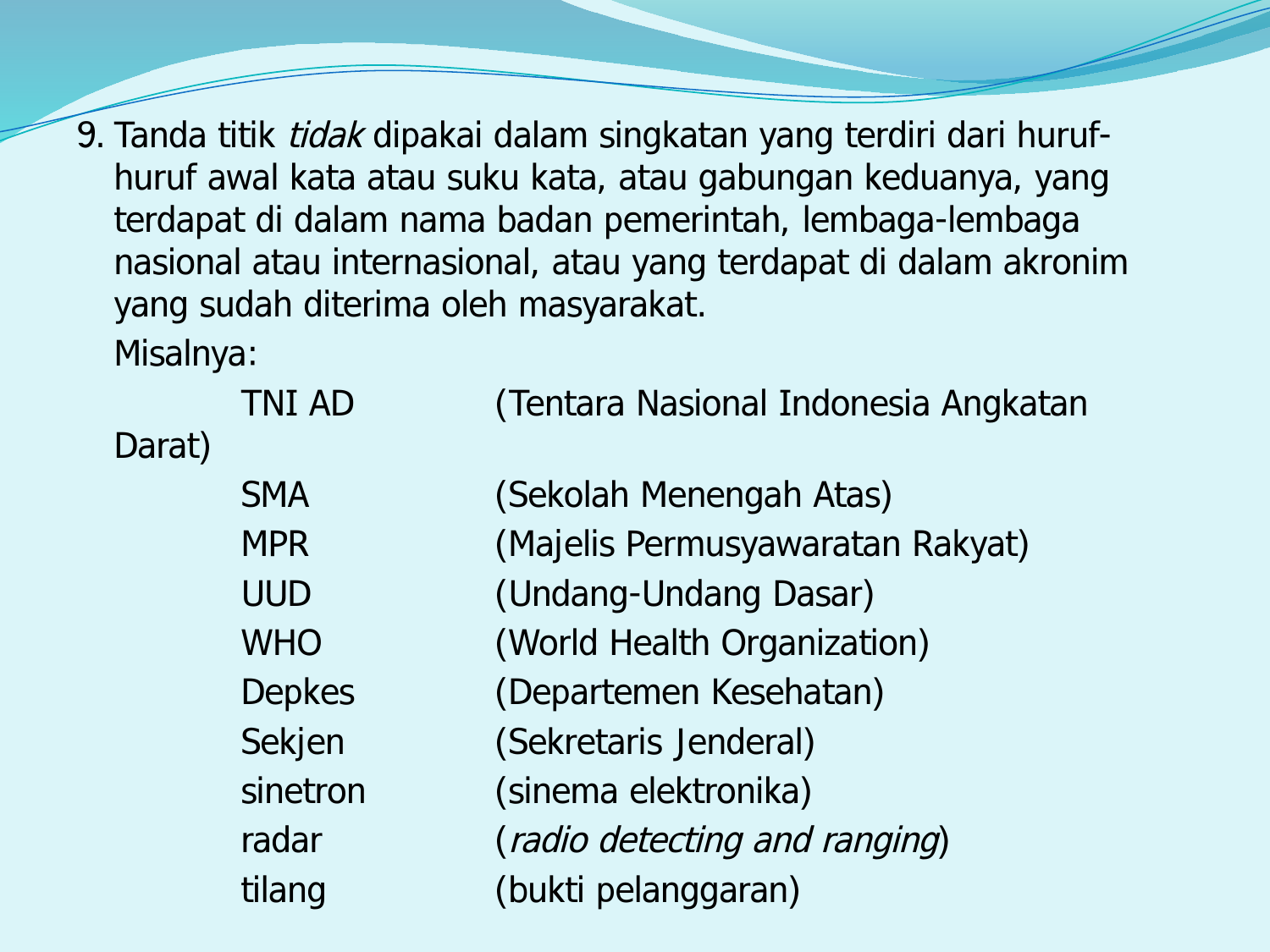

#
9.	Tanda titik tidak dipakai dalam singkatan yang terdiri dari huruf-huruf awal kata atau suku kata, atau gabungan keduanya, yang terdapat di dalam nama badan pemerintah, lembaga-lembaga nasional atau internasional, atau yang terdapat di dalam akronim yang sudah diterima oleh masyarakat.
	Misalnya:
		TNI AD		(Tentara Nasional Indonesia Angkatan Darat)
		SMA 		(Sekolah Menengah Atas)
		MPR 		(Majelis Permusyawaratan Rakyat)
		UUD 		(Undang-Undang Dasar)
		WHO 		(World Health Organization)
		Depkes 		(Departemen Kesehatan)
		Sekjen 		(Sekretaris Jenderal)
		sinetron 	(sinema elektronika)
		radar 		(radio detecting and ranging)
		tilang 		(bukti pelanggaran)